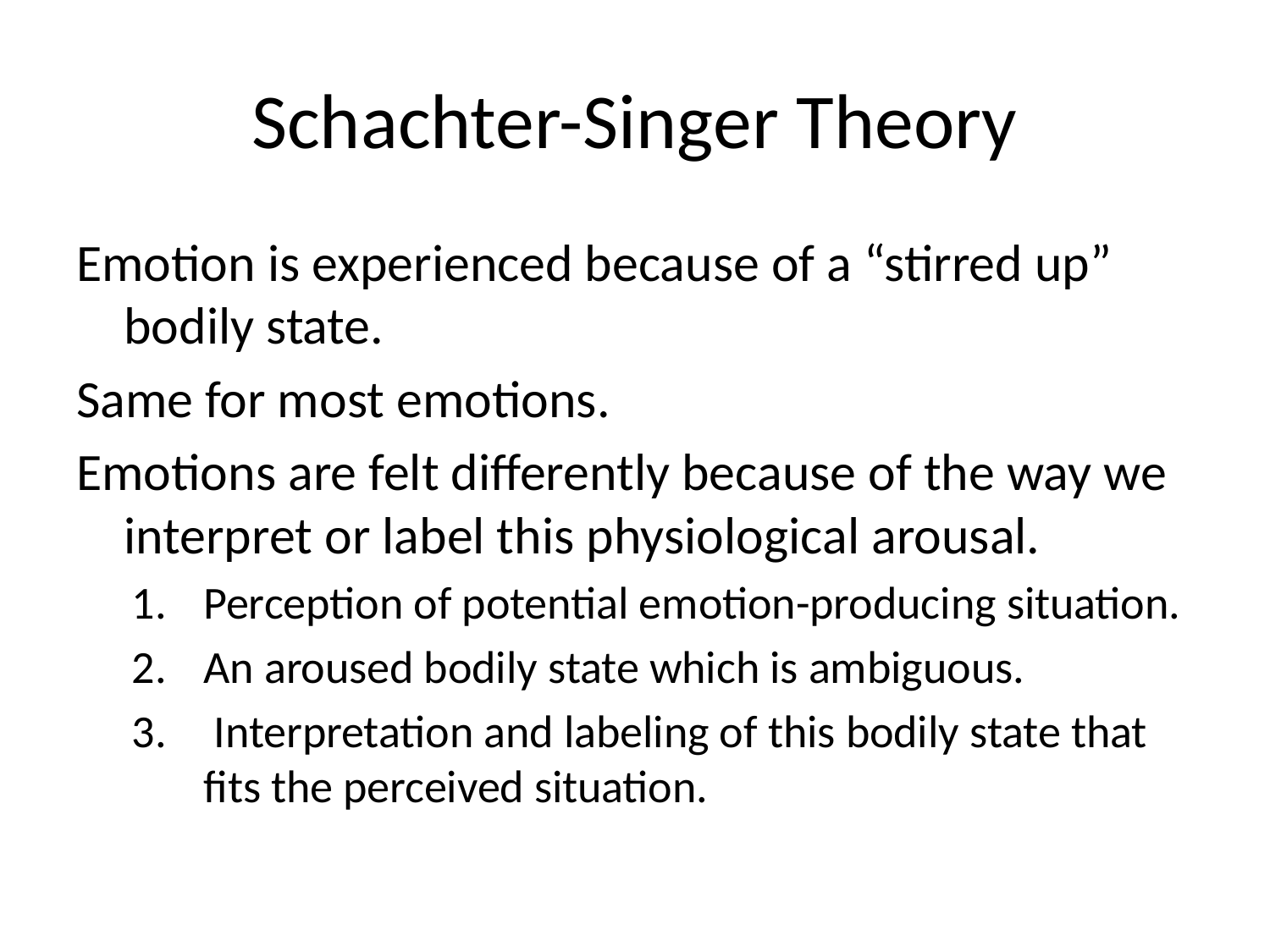

# Schachter-Singer Theory
Emotion is experienced because of a “stirred up” bodily state.
Same for most emotions.
Emotions are felt differently because of the way we interpret or label this physiological arousal.
Perception of potential emotion-producing situation.
An aroused bodily state which is ambiguous.
 Interpretation and labeling of this bodily state that fits the perceived situation.